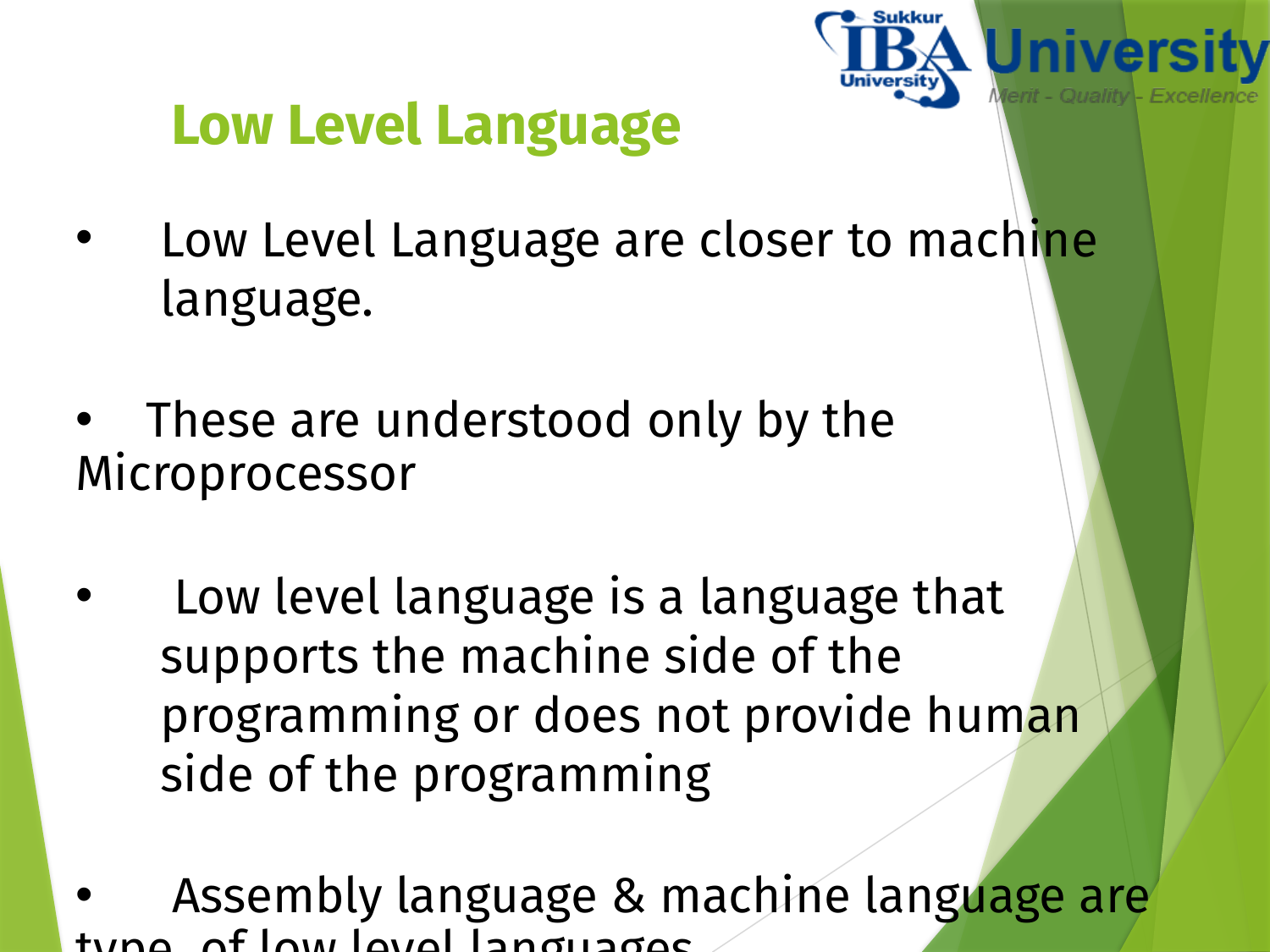

# Low Level Language

Low Level Language are closer to machine language.

    These are understood only by the Microprocessor

 Low level language is a language that supports the machine side of the programming or does not provide human side of the programming

      Assembly language & machine language are type  of low level languages.